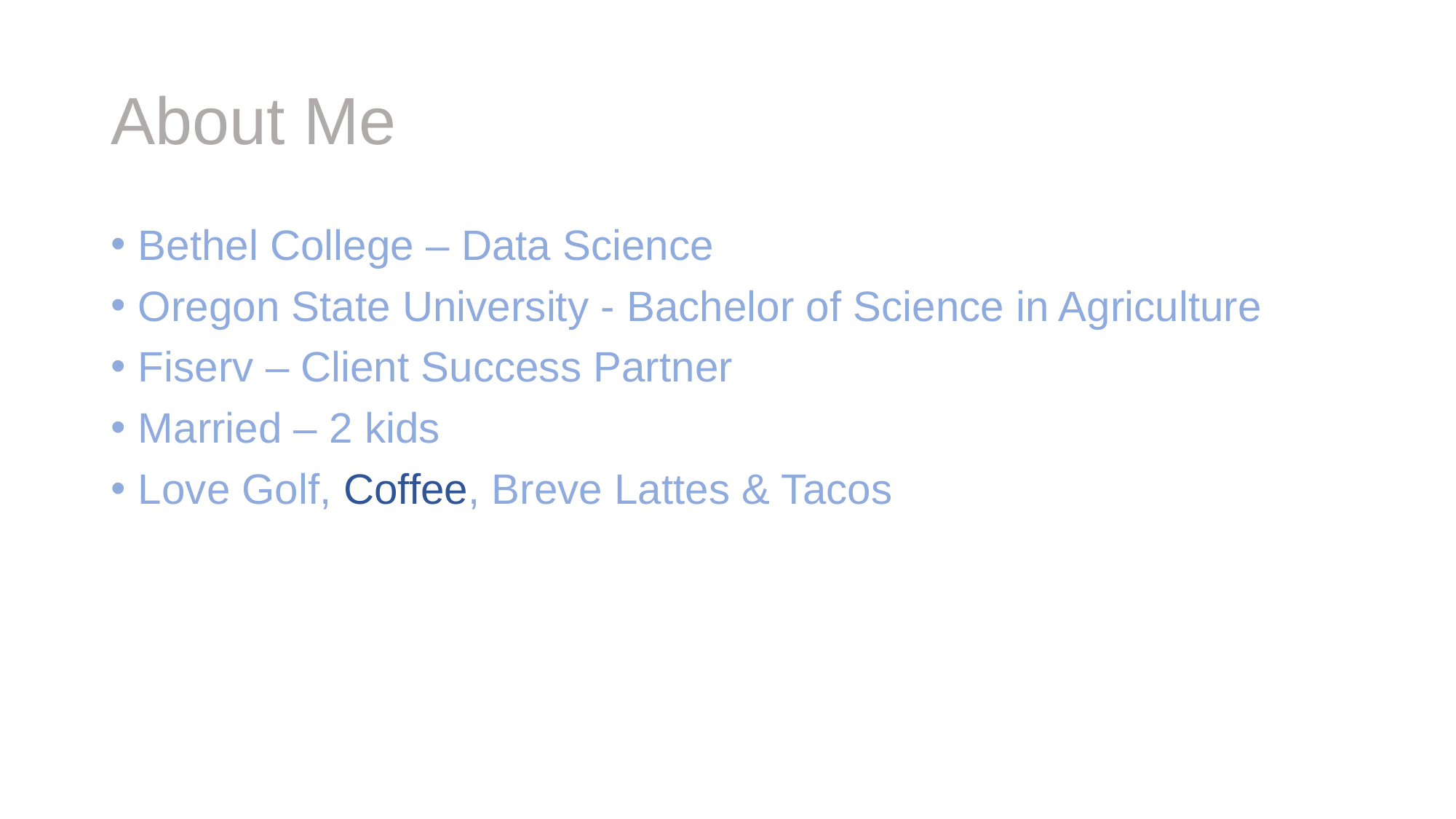

# About Me
Bethel College – Data Science
Oregon State University - Bachelor of Science in Agriculture
Fiserv – Client Success Partner
Married – 2 kids
Love Golf, Coffee, Breve Lattes & Tacos